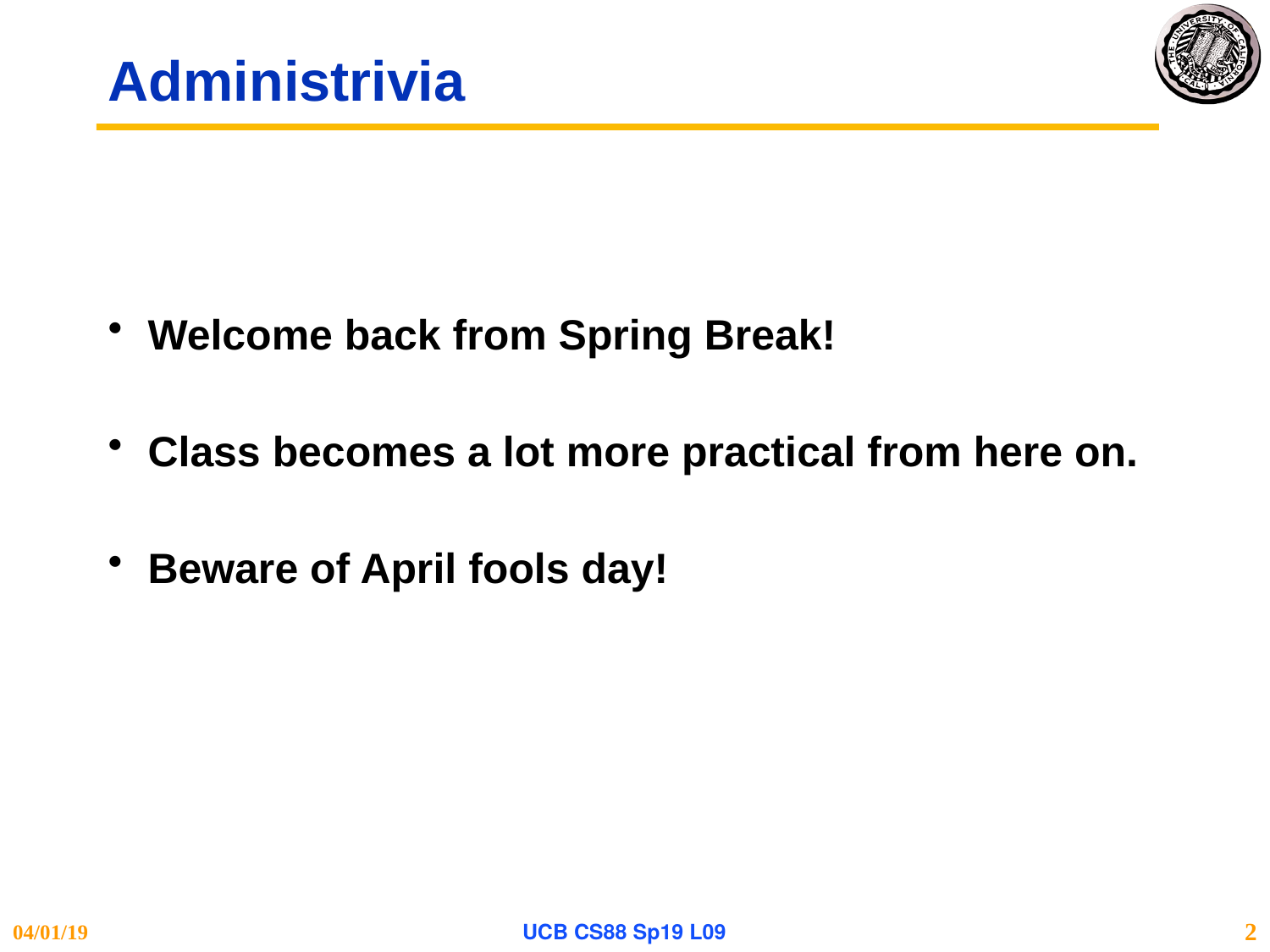

# Administrivia
Welcome back from Spring Break!

Class becomes a lot more practical from here on.

Beware of April fools day!
04/01/19
UCB CS88 Sp19 L09
2